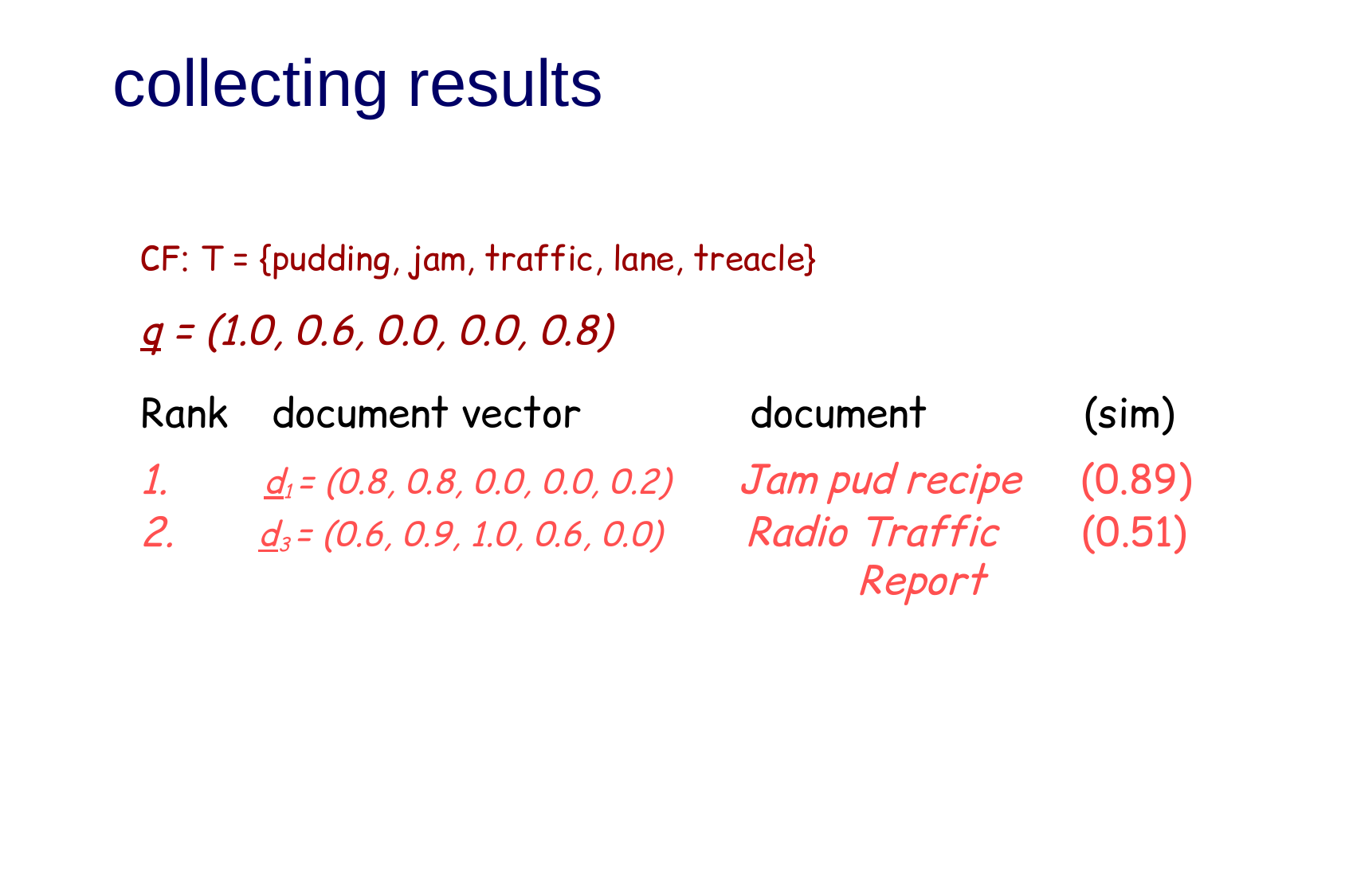

# collecting results
CF: T = {pudding, jam, traffic, lane, treacle}
q = (1.0, 0.6, 0.0, 0.0, 0.8)

Rank	 document vector		 document	         (sim)

1.        d1 = (0.8, 0.8, 0.0, 0.0, 0.2)	Jam pud recipe     (0.89)
2.       d3 = (0.6, 0.9, 1.0, 0.6, 0.0)       Radio Traffic       (0.51)						Report